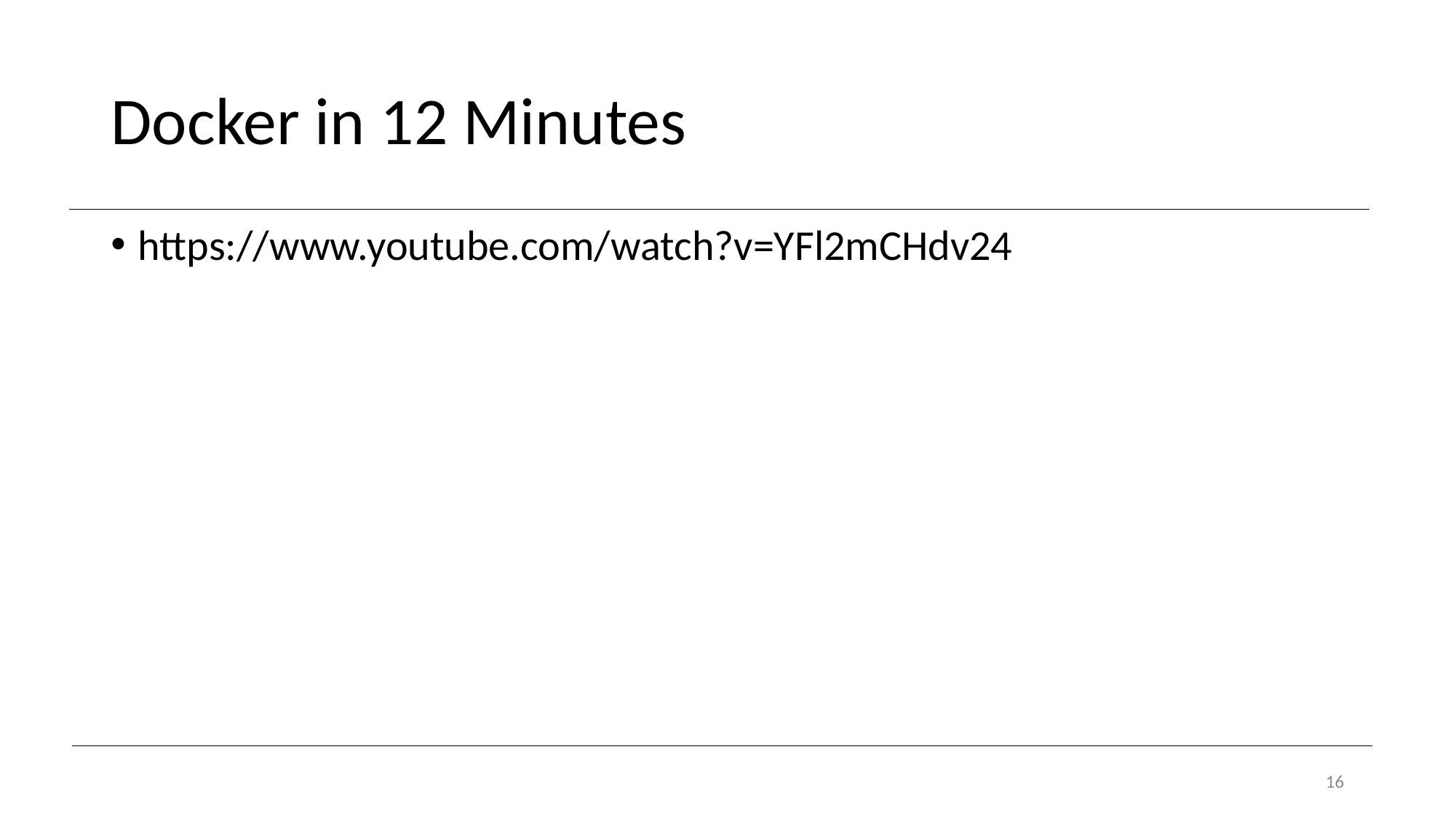

# Docker in 12 Minutes
https://www.youtube.com/watch?v=YFl2mCHdv24
16